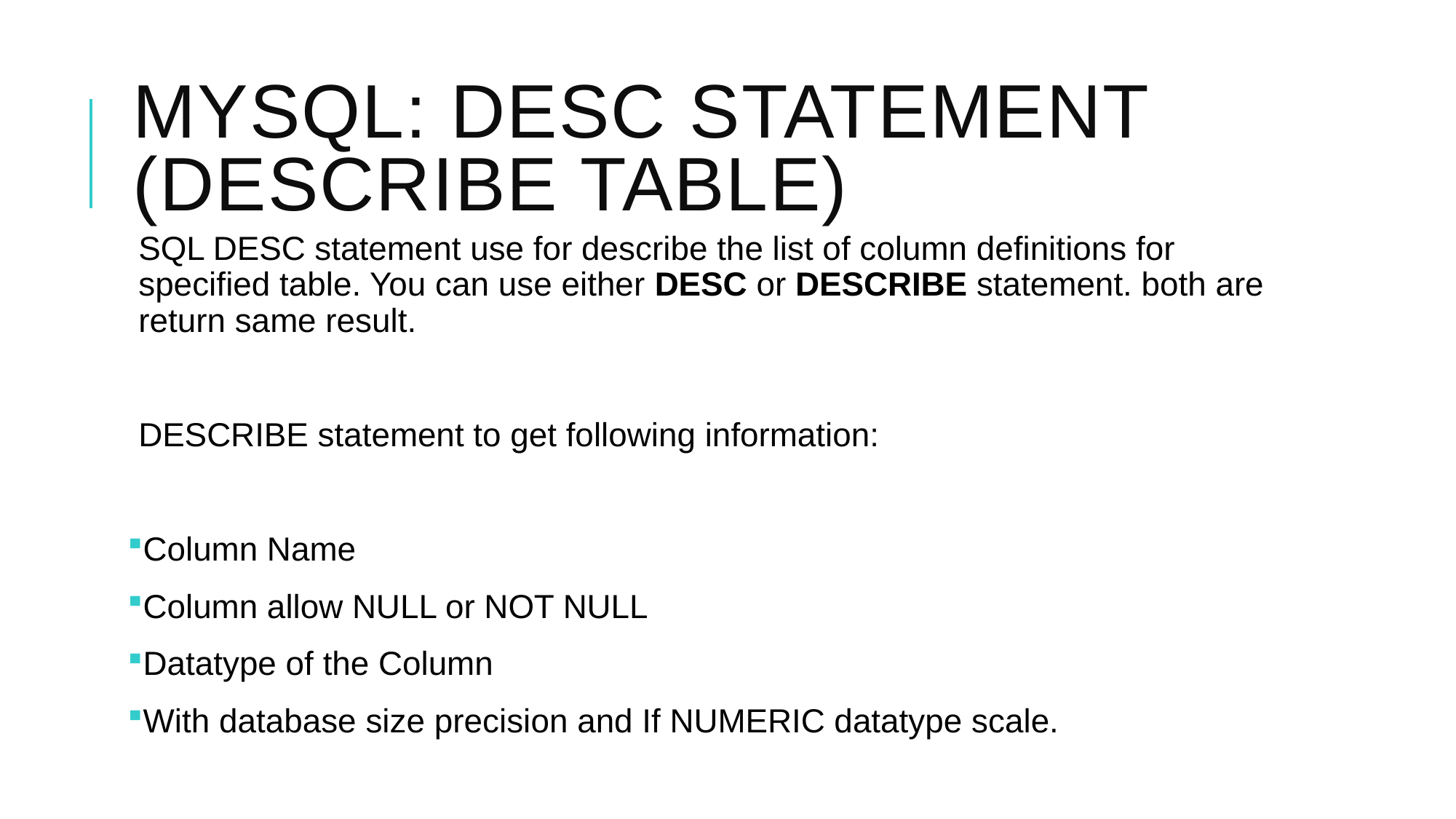

# MySQL: DESC Statement (Describe Table)
SQL DESC statement use for describe the list of column definitions for specified table. You can use either DESC or DESCRIBE statement. both are return same result.

DESCRIBE statement to get following information:

Column Name
Column allow NULL or NOT NULL
Datatype of the Column
With database size precision and If NUMERIC datatype scale.